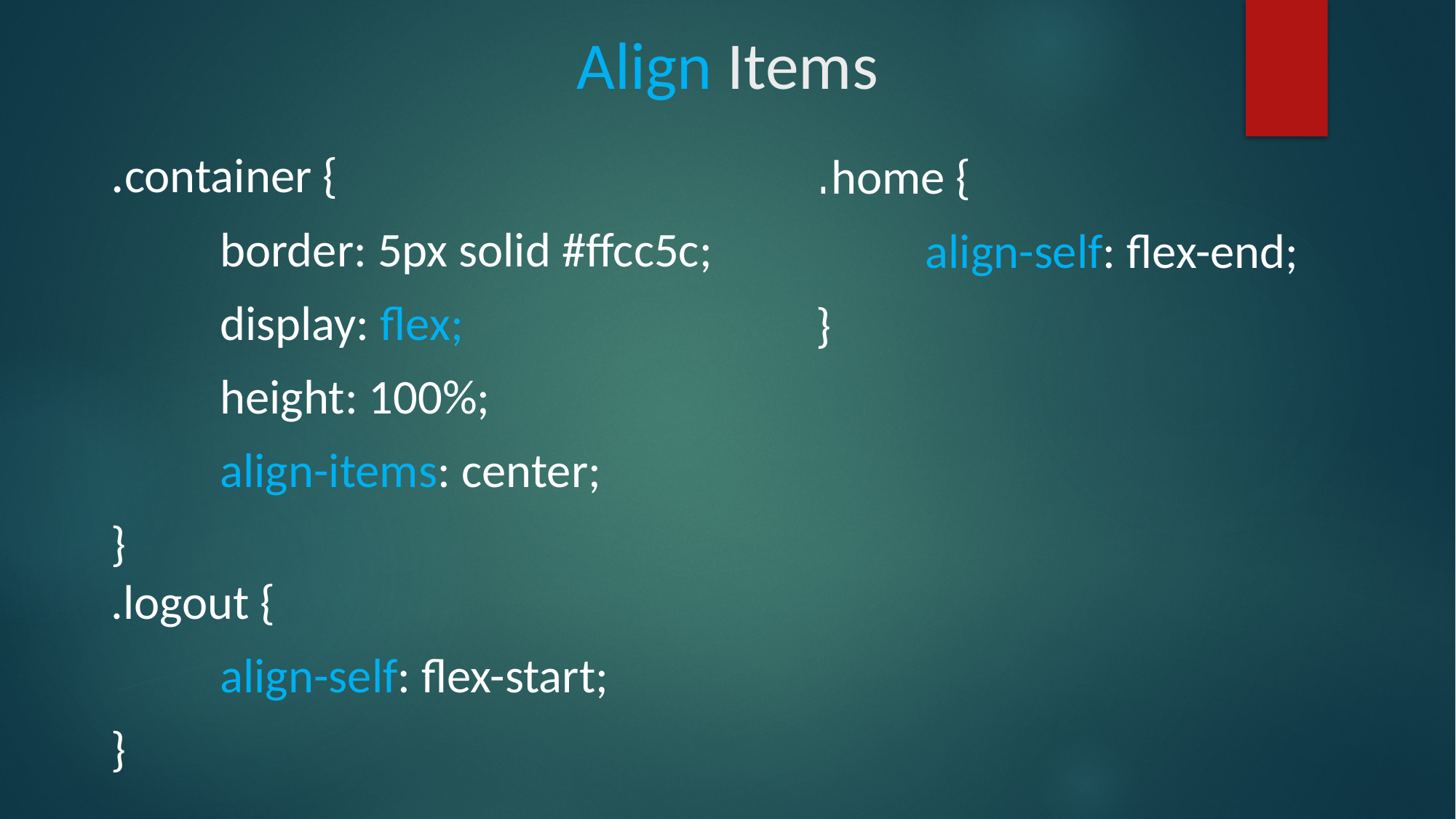

# Align Items
.container {
	border: 5px solid #ffcc5c;
	display: flex;
	height: 100%;
	align-items: center;
}
.logout {
	align-self: flex-start;
}

.home {
	align-self: flex-end;
}